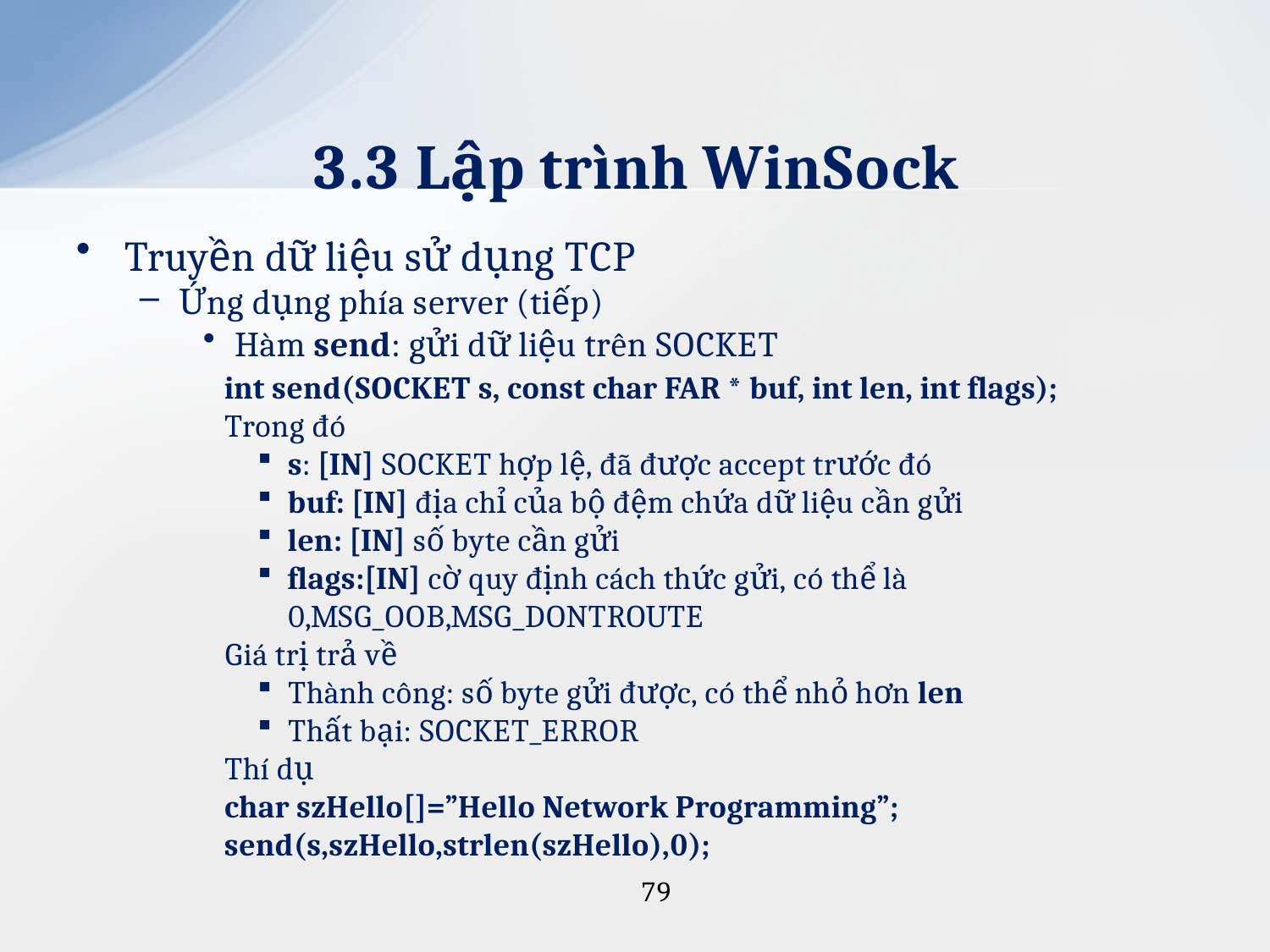

# 3.3 Lập trình WinSock
Truyền dữ liệu sử dụng TCP
Ứng dụng phía server (tiếp)
Hàm send: gửi dữ liệu trên SOCKET

int send(SOCKET s, const char FAR * buf, int len, int flags);
Trong đó
s: [IN] SOCKET hợp lệ, đã được accept trước đó
buf: [IN] địa chỉ của bộ đệm chứa dữ liệu cần gửi
len: [IN] số byte cần gửi
flags:[IN] cờ quy định cách thức gửi, có thể là 0,MSG_OOB,MSG_DONTROUTE
Giá trị trả về
Thành công: số byte gửi được, có thể nhỏ hơn len
Thất bại: SOCKET_ERROR
Thí dụ
char szHello[]=”Hello Network Programming”;
send(s,szHello,strlen(szHello),0);
79